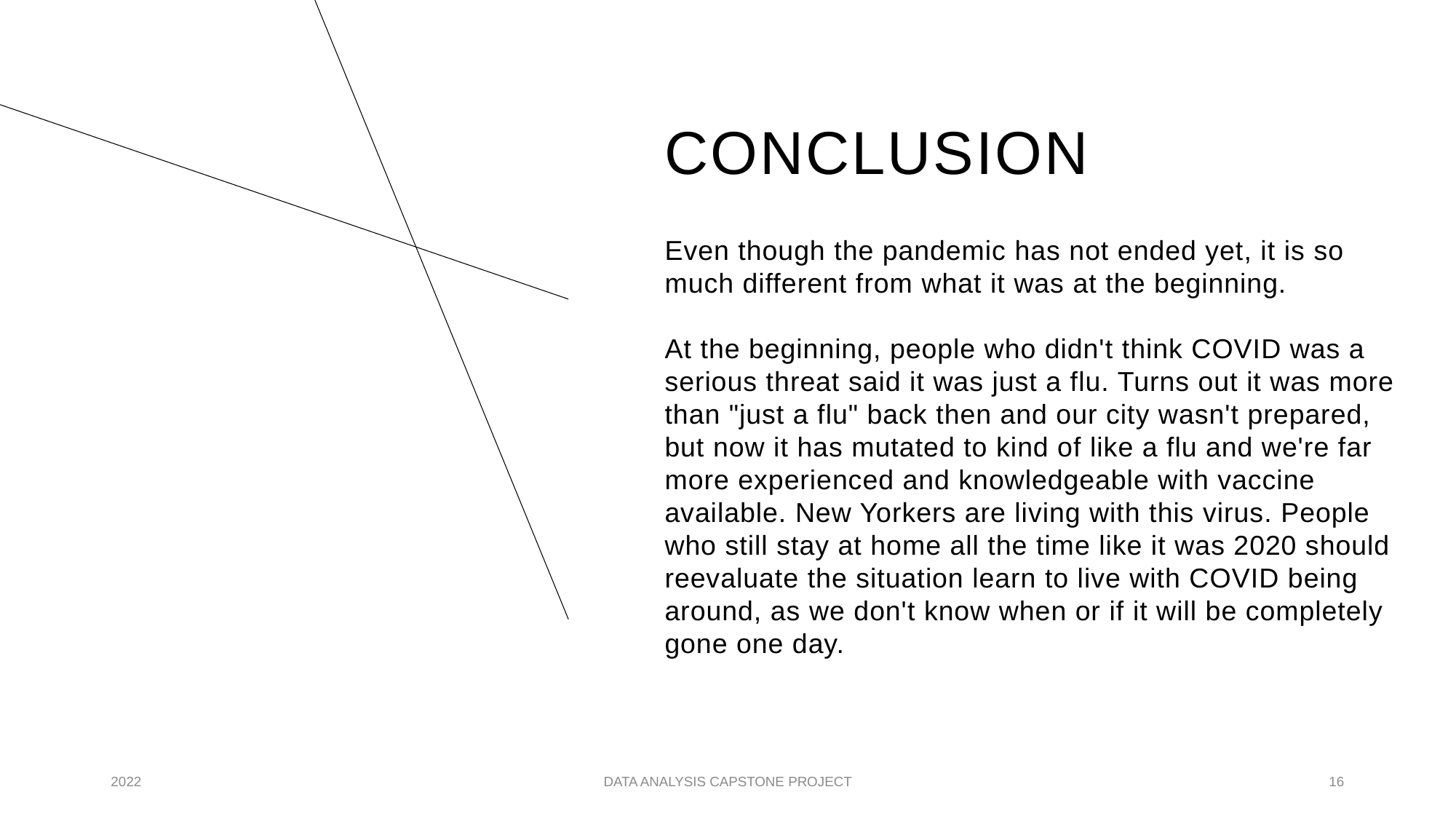

# conclusion
Even though the pandemic has not ended yet, it is so much different from what it was at the beginning.
At the beginning, people who didn't think COVID was a serious threat said it was just a flu. Turns out it was more than "just a flu" back then and our city wasn't prepared, but now it has mutated to kind of like a flu and we're far more experienced and knowledgeable with vaccine available. New Yorkers are living with this virus. People who still stay at home all the time like it was 2020 should reevaluate the situation learn to live with COVID being around, as we don't know when or if it will be completely gone one day.
2022
DATA ANALYSIS CAPSTONE PROJECT
16